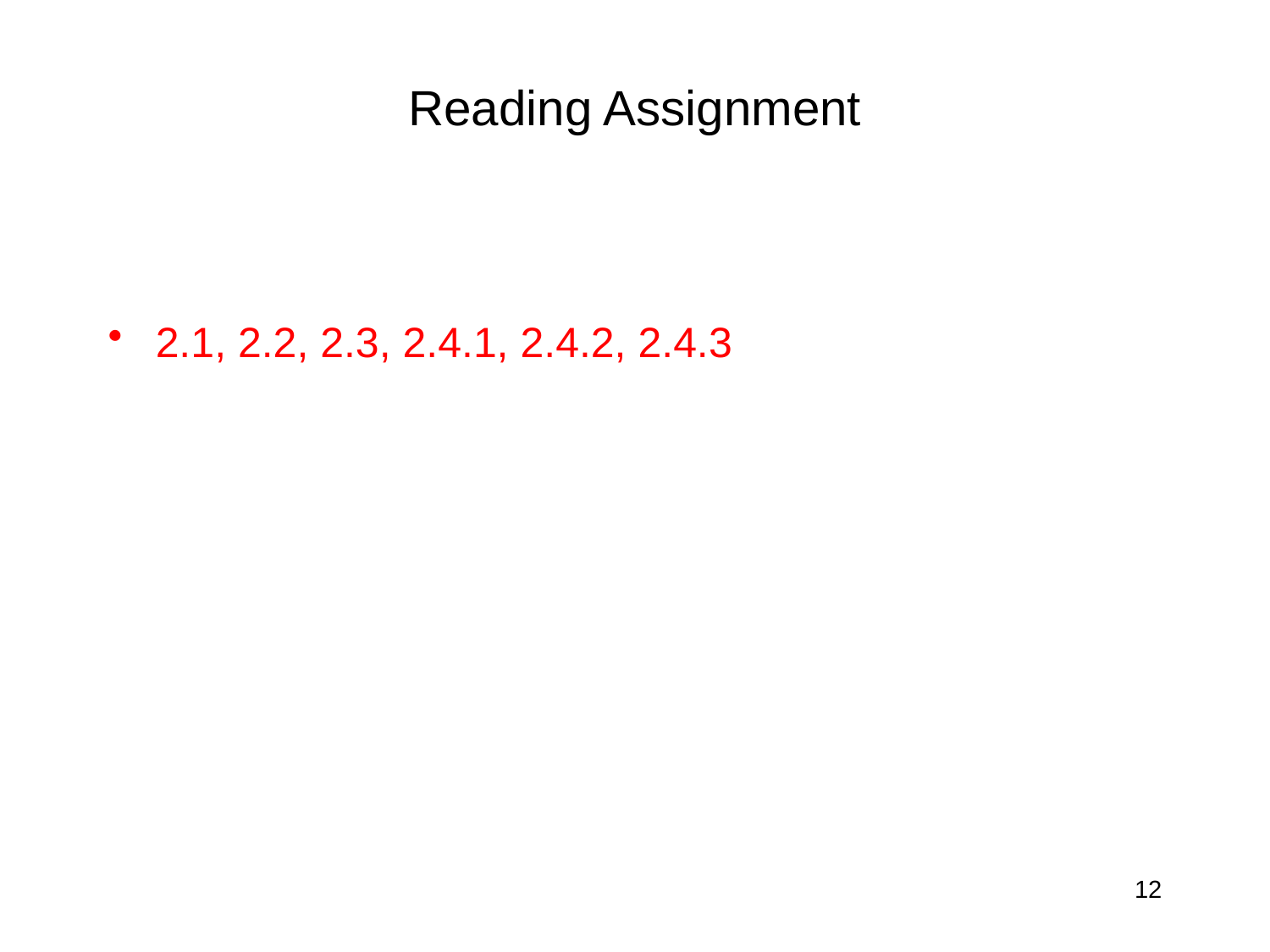

# Reading Assignment

2.1, 2.2, 2.3, 2.4.1, 2.4.2, 2.4.3
12